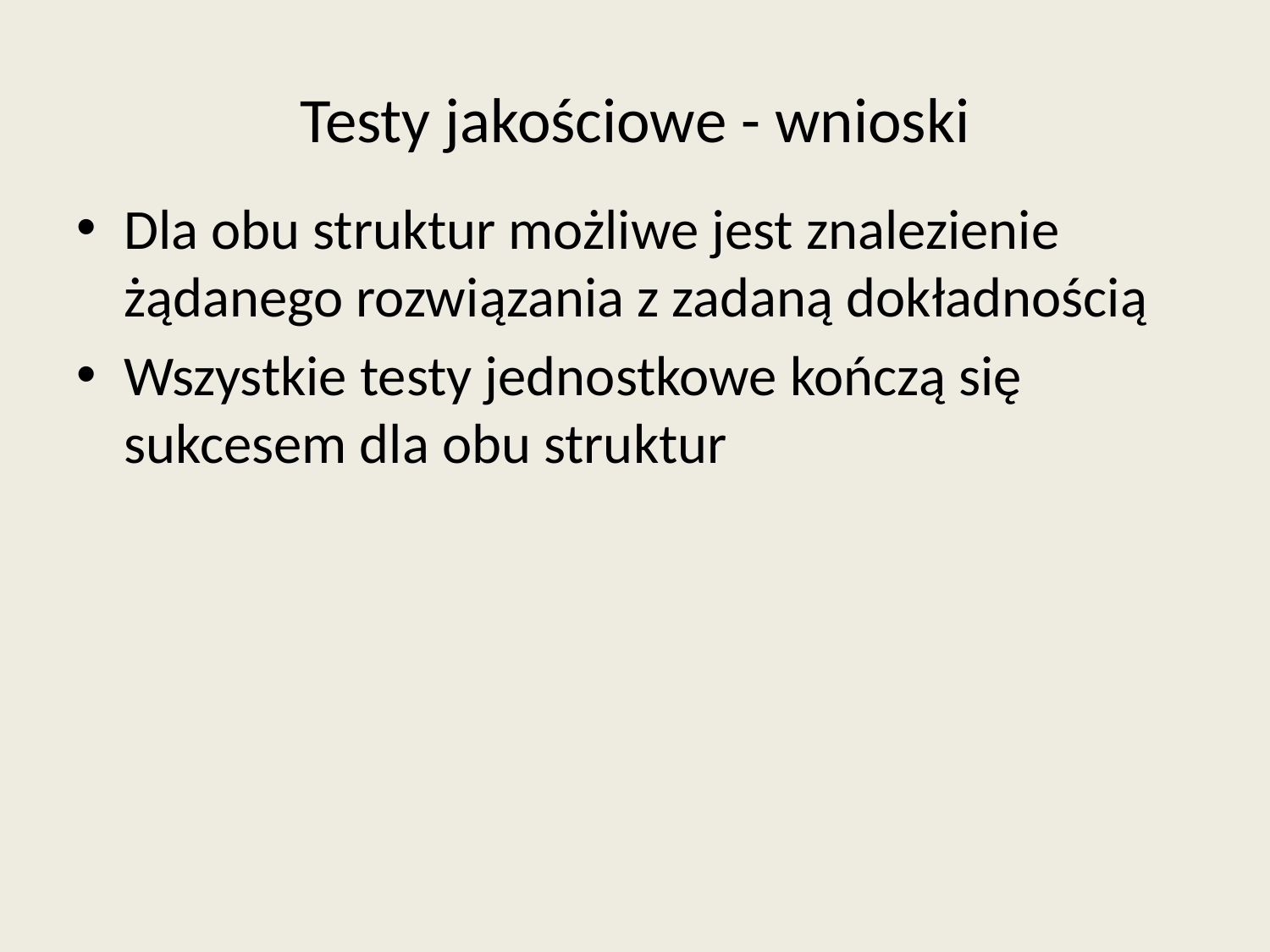

# Testy jakościowe - wnioski
Dla obu struktur możliwe jest znalezienie żądanego rozwiązania z zadaną dokładnością
Wszystkie testy jednostkowe kończą się sukcesem dla obu struktur